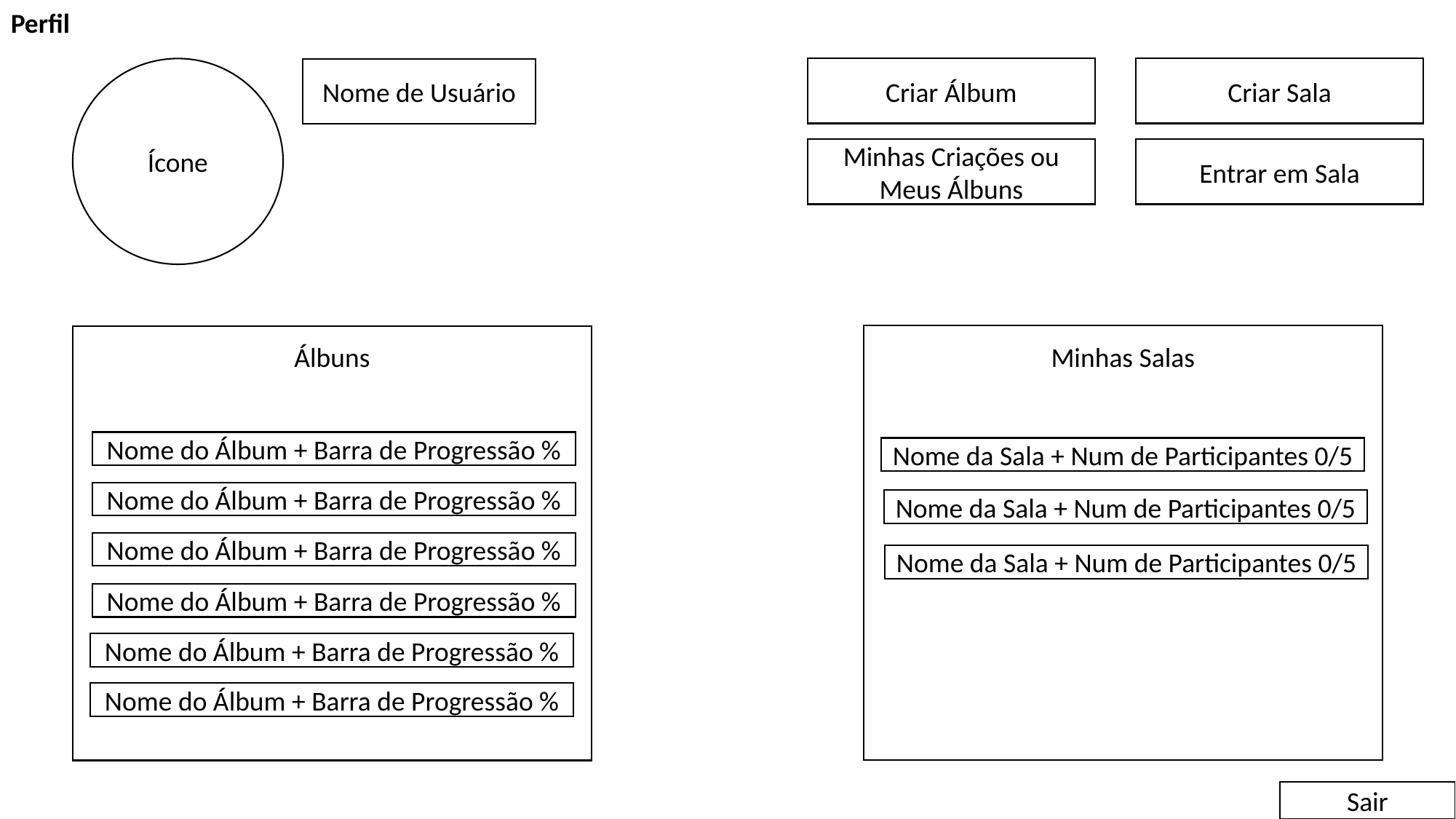

Perfil

Criar Álbum
Criar Sala
Nome de Usuário
Entrar em Sala
Ícone
Minhas Criações ou Meus Álbuns

Álbuns
Minhas Salas
Nome do Álbum + Barra de Progressão %
Nome da Sala + Num de Participantes 0/5
Nome do Álbum + Barra de Progressão %
Nome da Sala + Num de Participantes 0/5
Nome do Álbum + Barra de Progressão %
Nome da Sala + Num de Participantes 0/5
Nome do Álbum + Barra de Progressão %
Nome do Álbum + Barra de Progressão %
Nome do Álbum + Barra de Progressão %
Sair